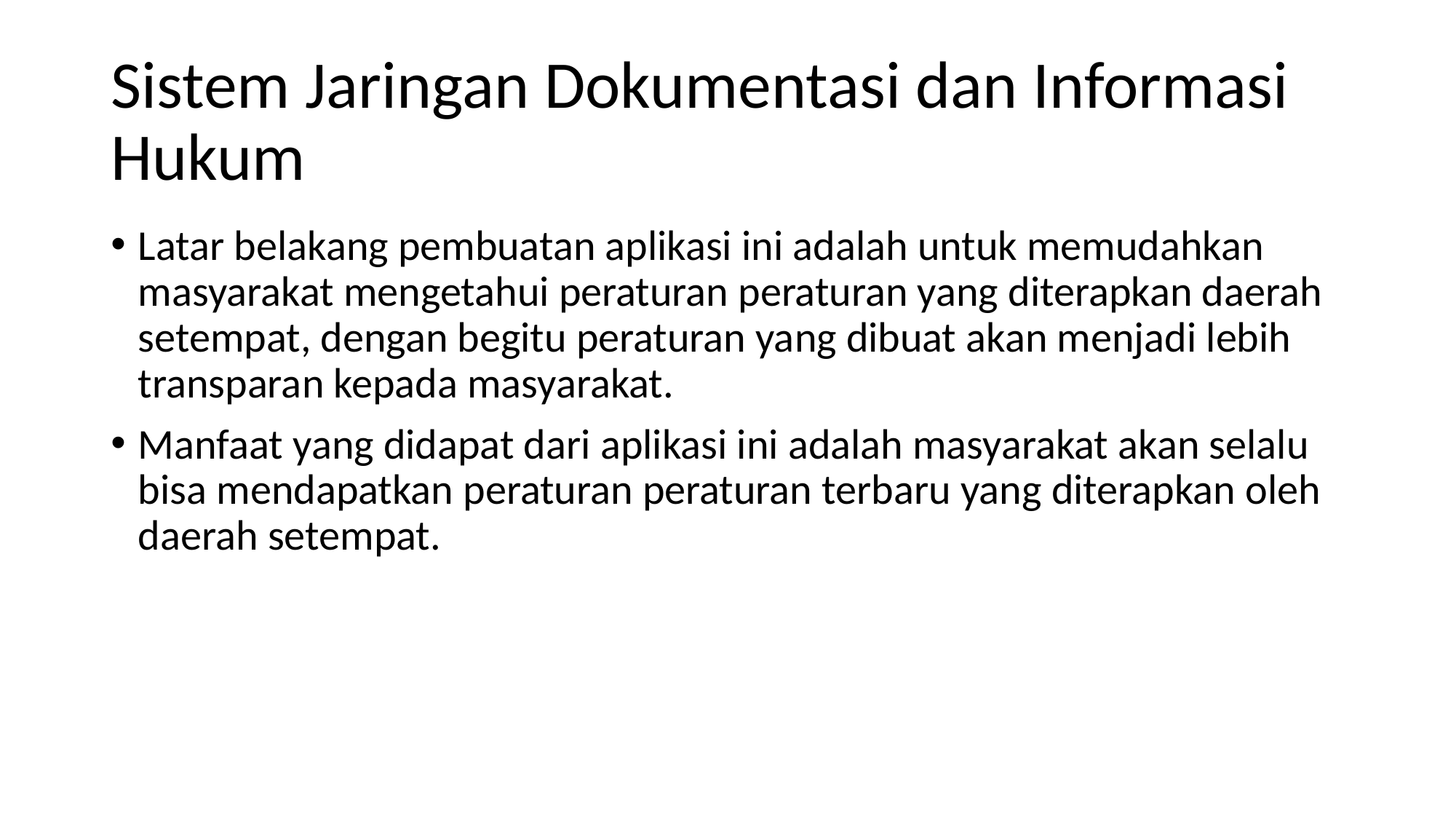

# Sistem Jaringan Dokumentasi dan Informasi Hukum
Latar belakang pembuatan aplikasi ini adalah untuk memudahkan masyarakat mengetahui peraturan peraturan yang diterapkan daerah setempat, dengan begitu peraturan yang dibuat akan menjadi lebih transparan kepada masyarakat.
Manfaat yang didapat dari aplikasi ini adalah masyarakat akan selalu bisa mendapatkan peraturan peraturan terbaru yang diterapkan oleh daerah setempat.